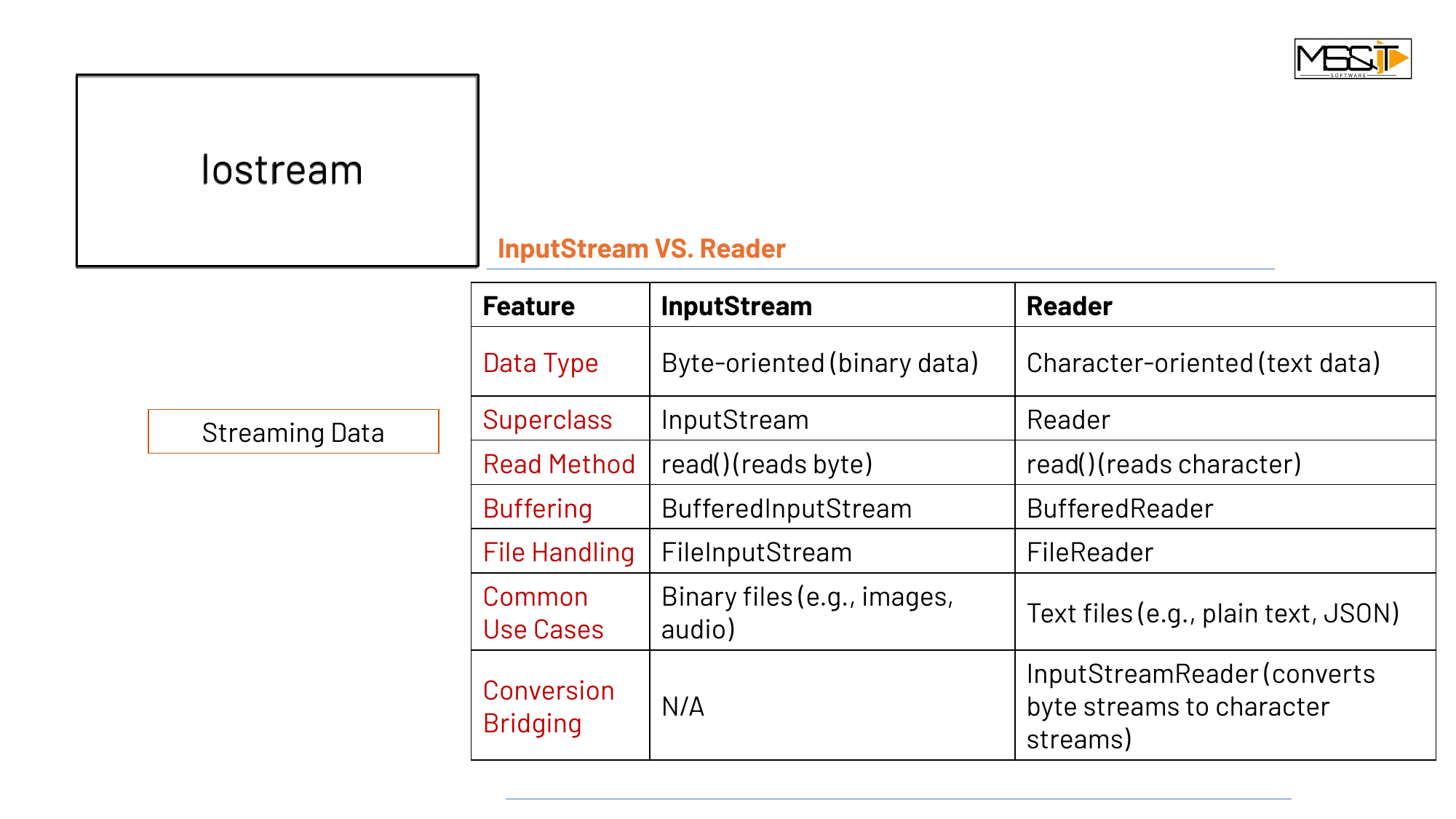

InputStream VS. Reader
| Feature | InputStream | Reader |
| --- | --- | --- |
| Data Type | Byte-oriented (binary data) | Character-oriented (text data) |
| Superclass | InputStream | Reader |
| Read Method | read() (reads byte) | read() (reads character) |
| Buffering | BufferedInputStream | BufferedReader |
| File Handling | FileInputStream | FileReader |
| Common Use Cases | Binary files (e.g., images, audio) | Text files (e.g., plain text, JSON) |
| Conversion Bridging | N/A | InputStreamReader (converts byte streams to character streams) |
Streaming Data